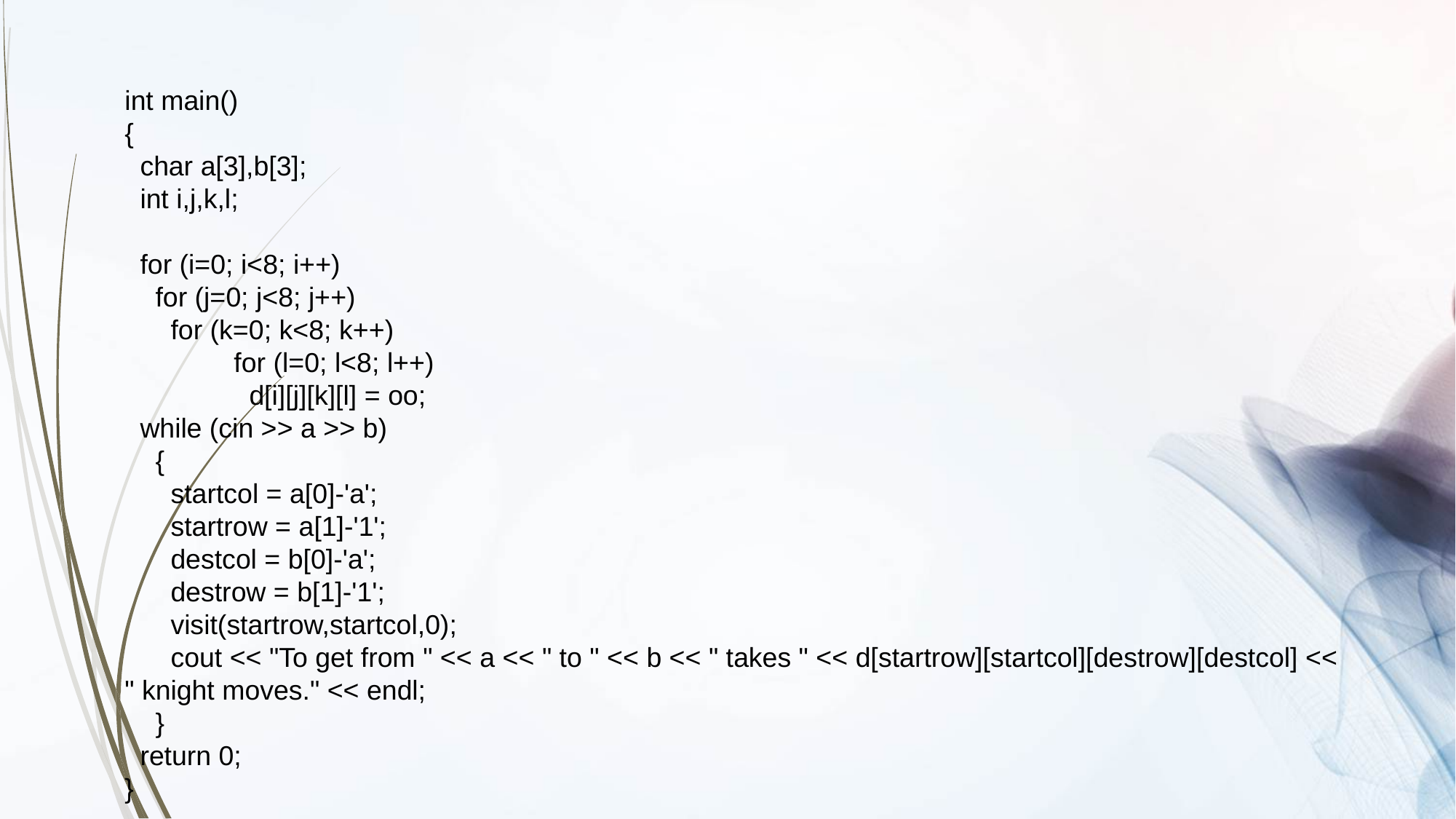

int main()
{
  char a[3],b[3];
  int i,j,k,l;

  for (i=0; i<8; i++)
    for (j=0; j<8; j++)
      for (k=0; k<8; k++)
	for (l=0; l<8; l++)
	  d[i][j][k][l] = oo;
  while (cin >> a >> b)
    {
      startcol = a[0]-'a';
      startrow = a[1]-'1';
      destcol = b[0]-'a';
      destrow = b[1]-'1';
      visit(startrow,startcol,0);
      cout << "To get from " << a << " to " << b << " takes " << d[startrow][startcol][destrow][destcol] << " knight moves." << endl;
    }
  return 0;
}